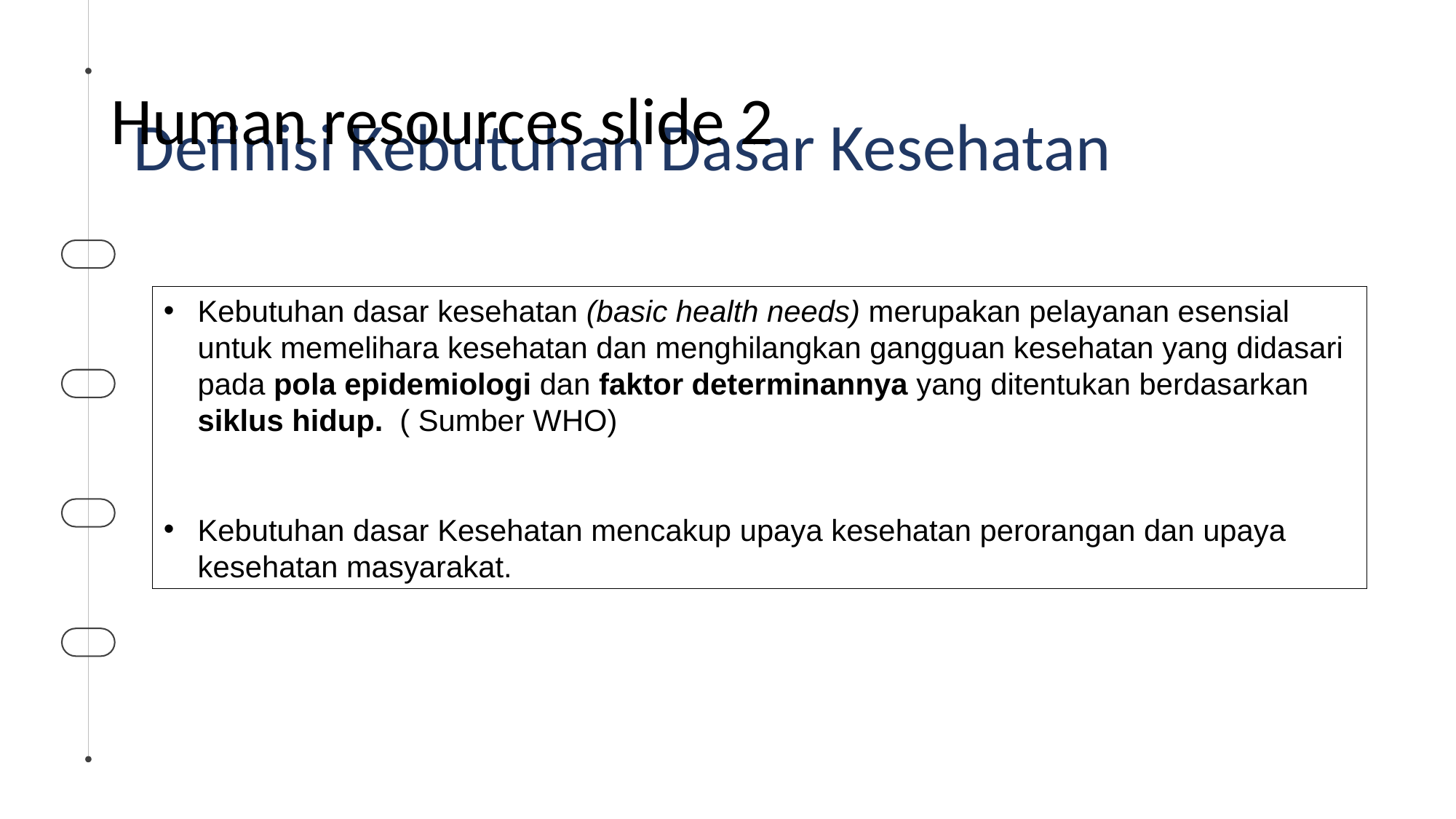

# Human resources slide 2

Definisi Kebutuhan Dasar Kesehatan

Kebutuhan dasar kesehatan (basic health needs) merupakan pelayanan esensial untuk memelihara kesehatan dan menghilangkan gangguan kesehatan yang didasari pada pola epidemiologi dan faktor determinannya yang ditentukan berdasarkan siklus hidup.  ( Sumber WHO)

Kebutuhan dasar Kesehatan mencakup upaya kesehatan perorangan dan upaya kesehatan masyarakat.